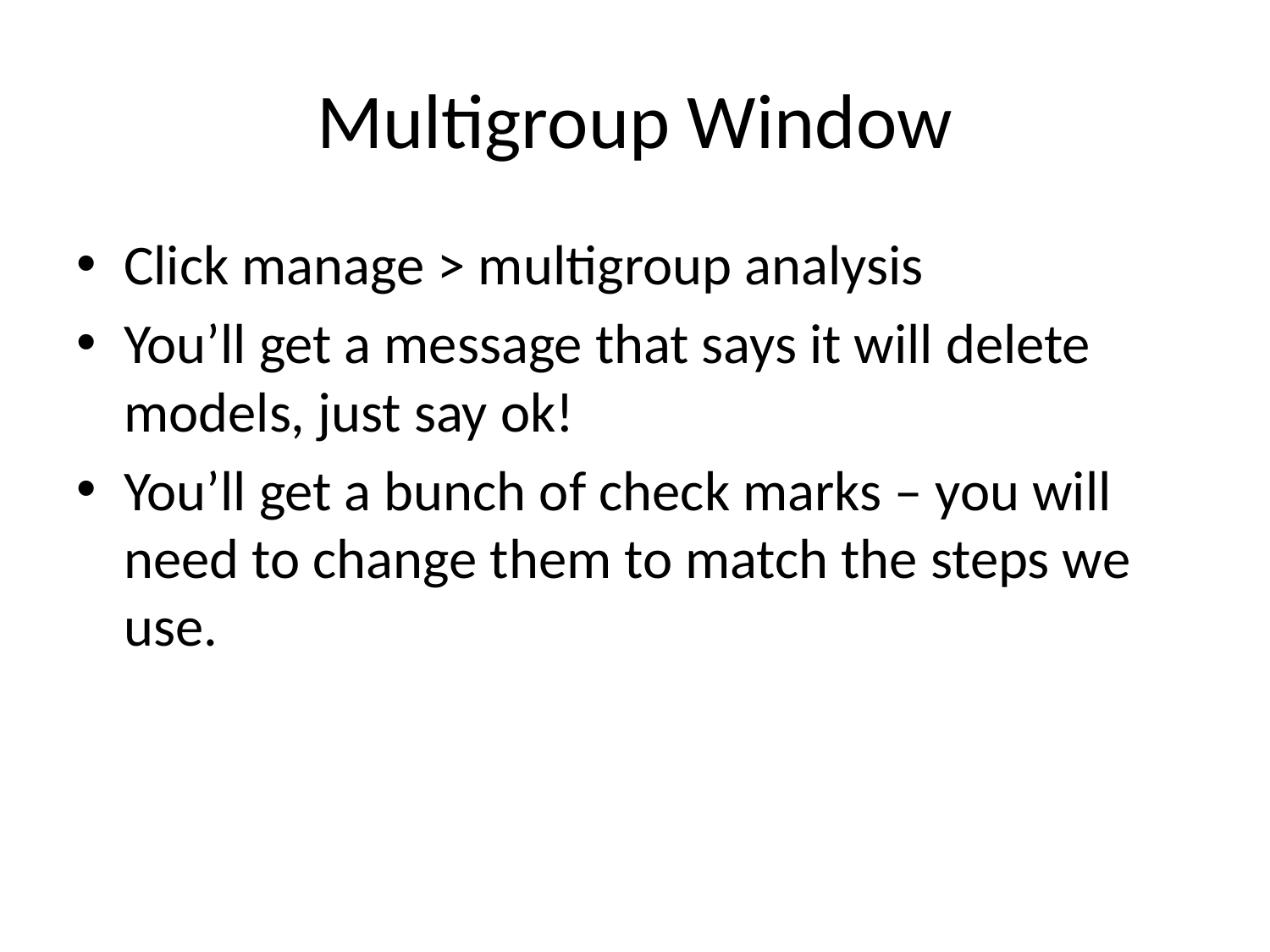

# Multigroup Window
Click manage > multigroup analysis
You’ll get a message that says it will delete models, just say ok!
You’ll get a bunch of check marks – you will need to change them to match the steps we use.